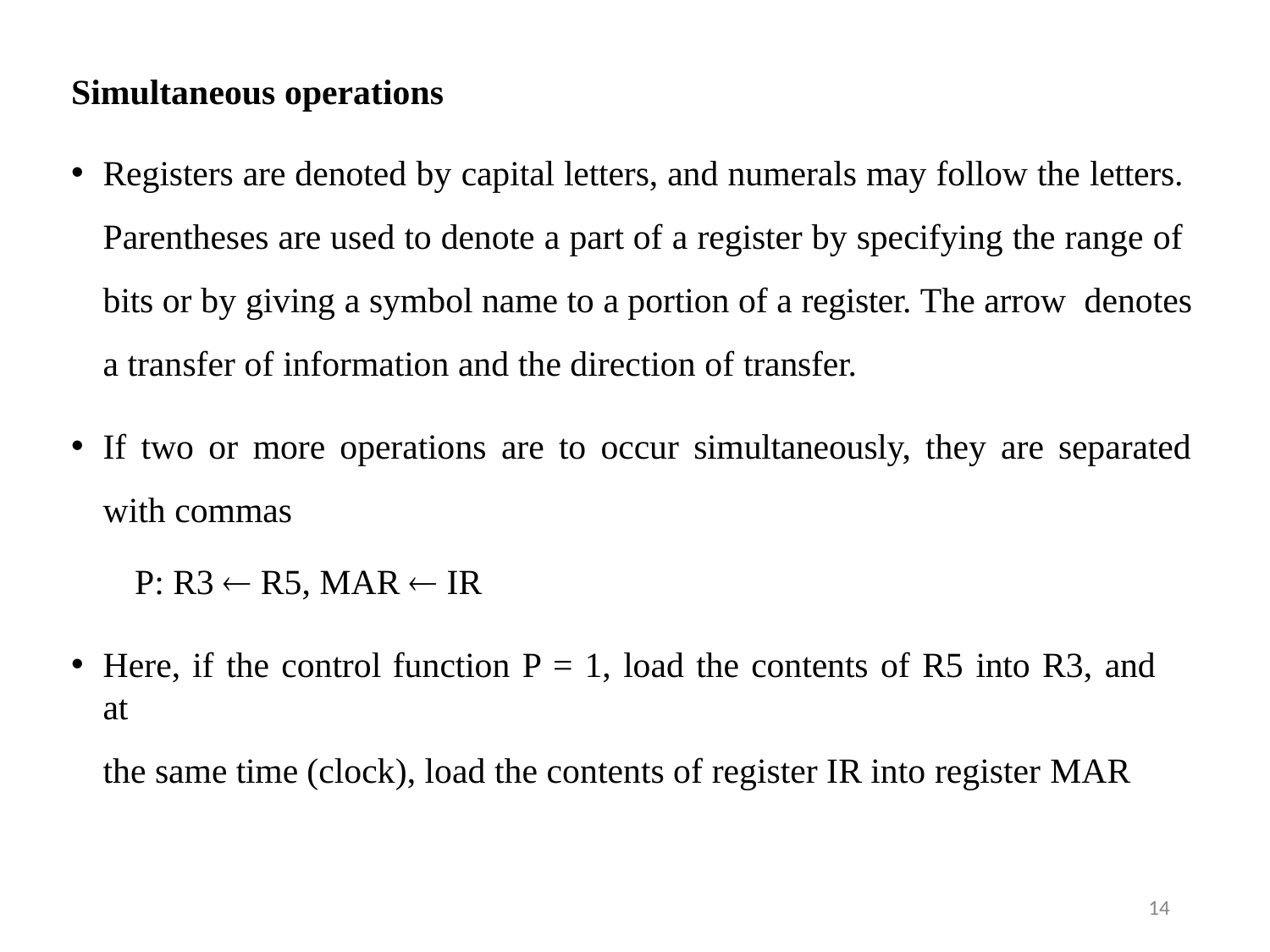

Simultaneous operations
Registers are denoted by capital letters, and numerals may follow the letters.  Parentheses are used to denote a part of a register by specifying the range of  bits or by giving a symbol name to a portion of a register. The arrow  denotes a transfer of information and the direction of transfer.

If two or more operations are to occur simultaneously, they are separated
with commas
P: R3 ← R5, MAR ← IR

Here, if the control function P = 1, load the contents of R5 into R3, and at
the same time (clock), load the contents of register IR into register MAR
14